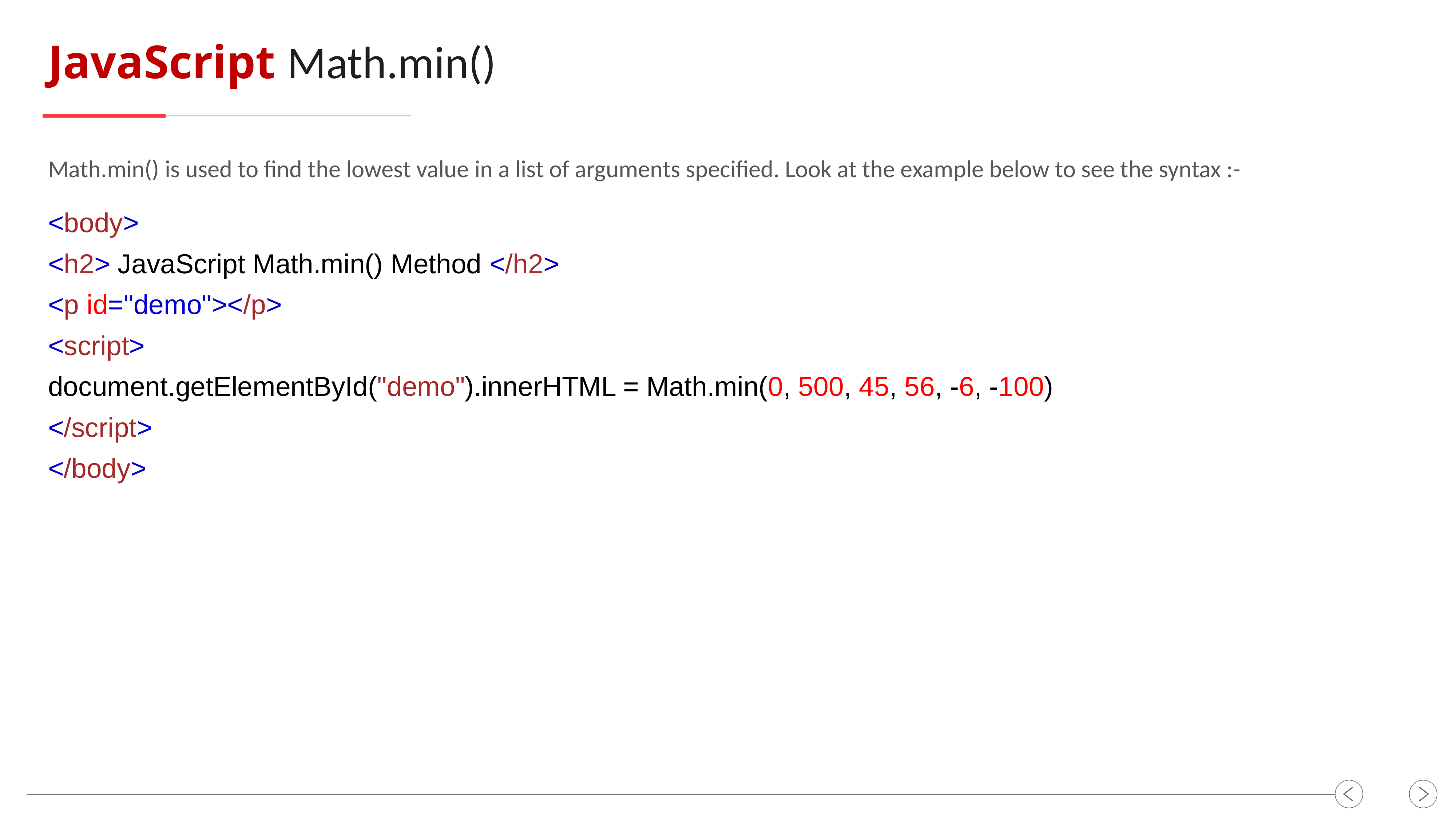

JavaScript Math.min()
Math.min() is used to find the lowest value in a list of arguments specified. Look at the example below to see the syntax :-
<body>
<h2> JavaScript Math.min() Method </h2>
<p id="demo"></p>
<script>
document.getElementById("demo").innerHTML = Math.min(0, 500, 45, 56, -6, -100)
</script>
</body>